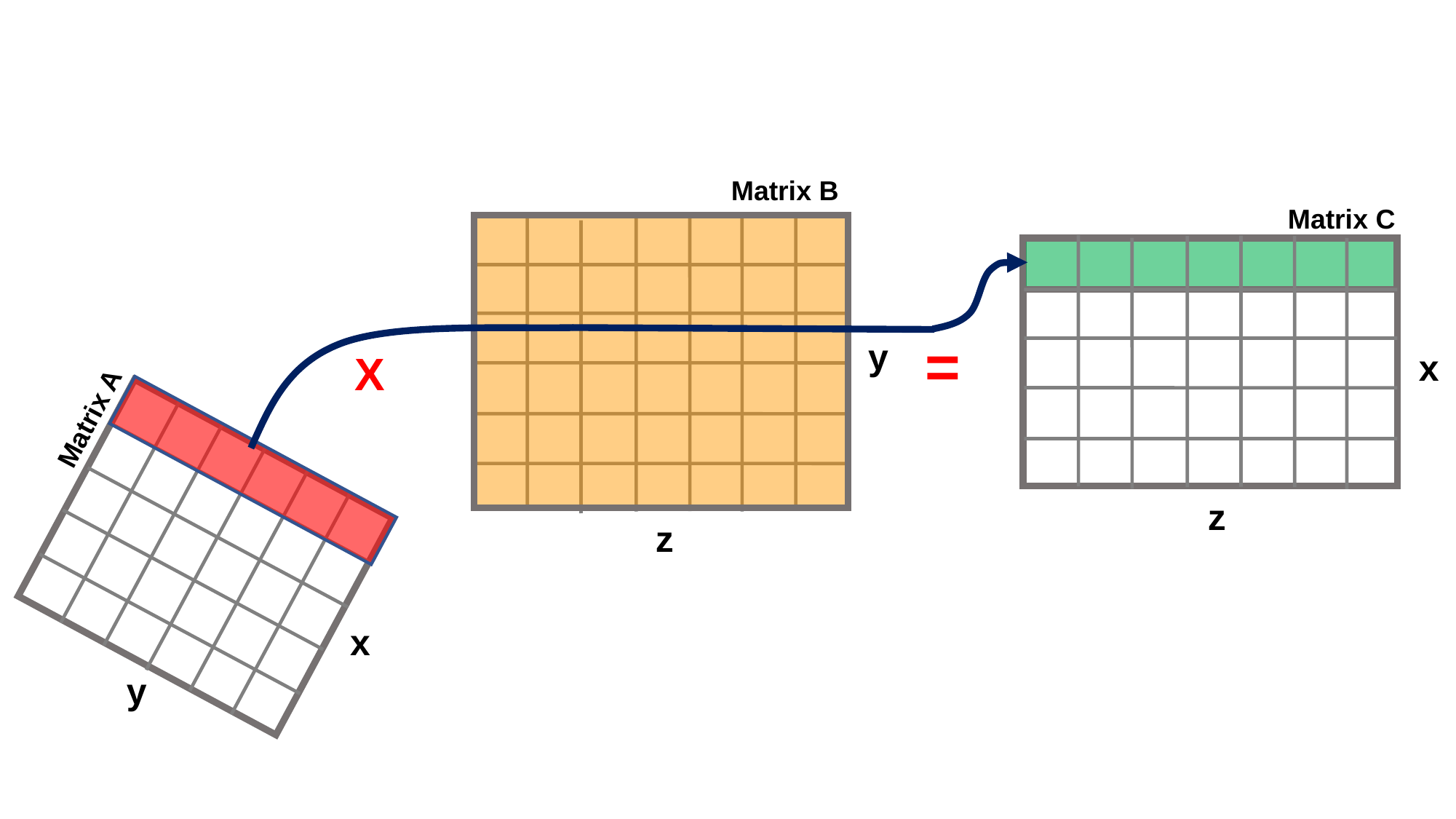

Matrix B
Matrix C

y

z

=

x
X

x
y

z
Matrix A